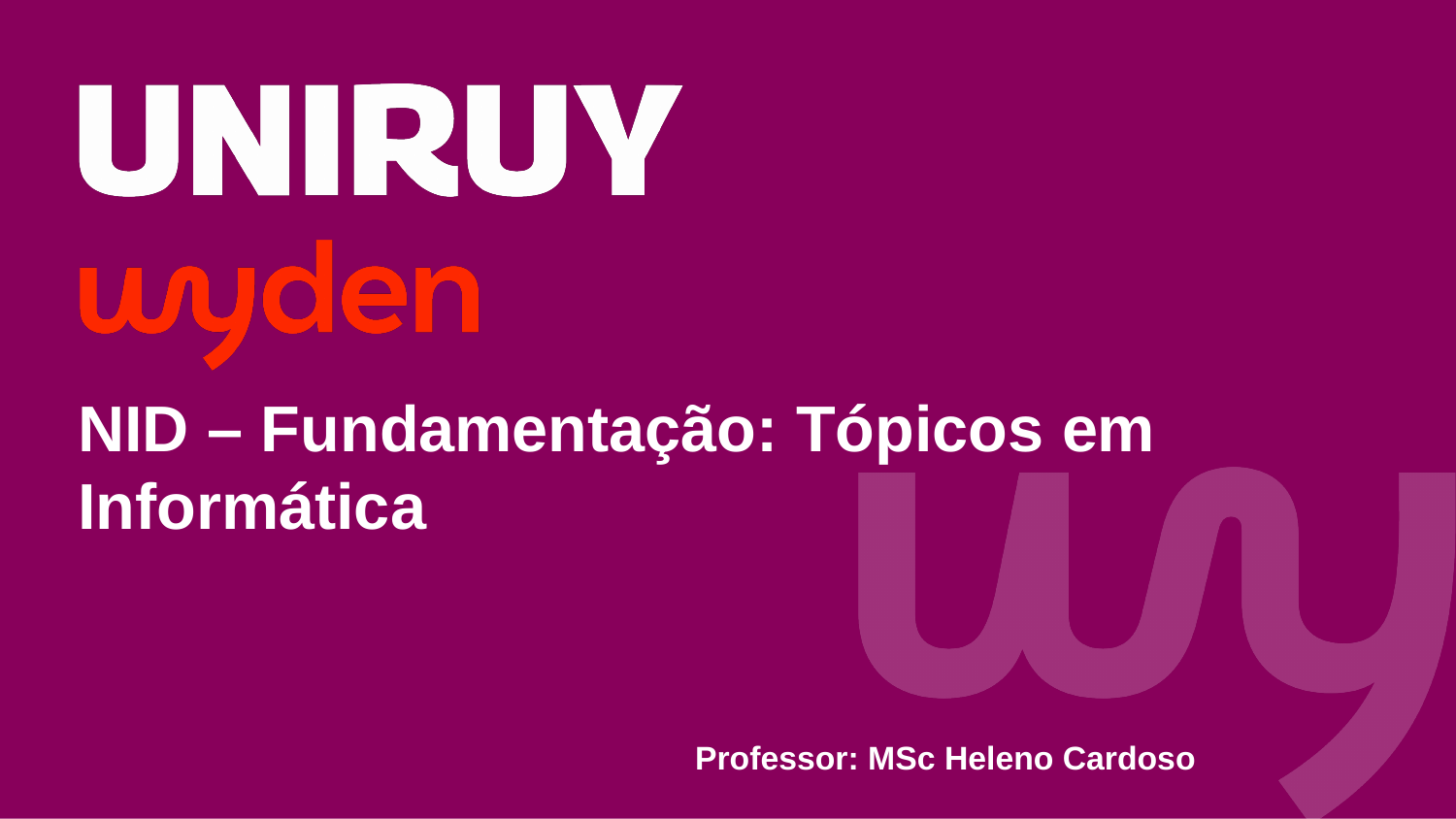

NID – Fundamentação: Tópicos em Informática
Professor: MSc Heleno Cardoso